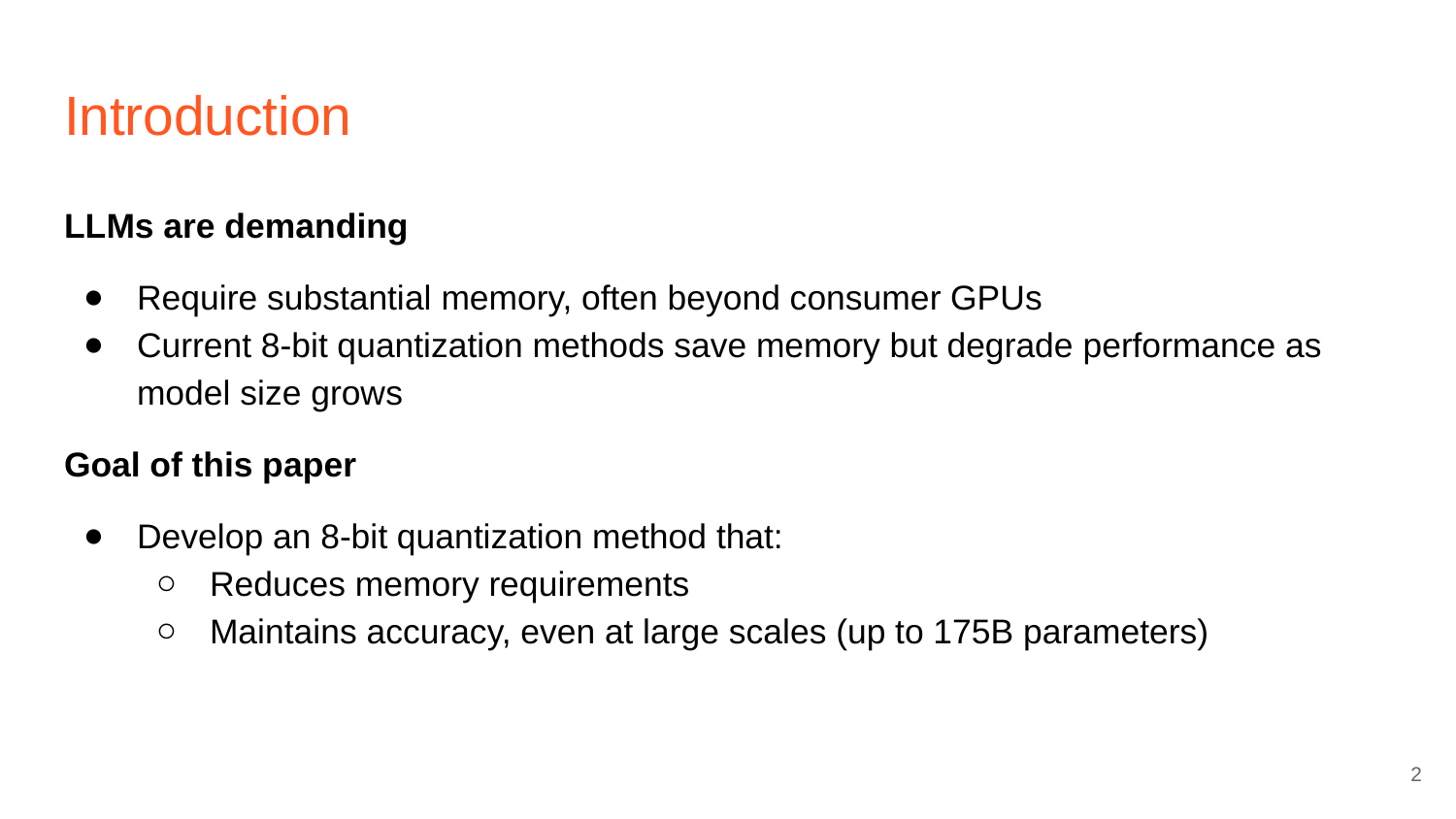

# Introduction
LLMs are demanding
Require substantial memory, often beyond consumer GPUs
Current 8-bit quantization methods save memory but degrade performance as model size grows
Goal of this paper
Develop an 8-bit quantization method that:
Reduces memory requirements
Maintains accuracy, even at large scales (up to 175B parameters)

2